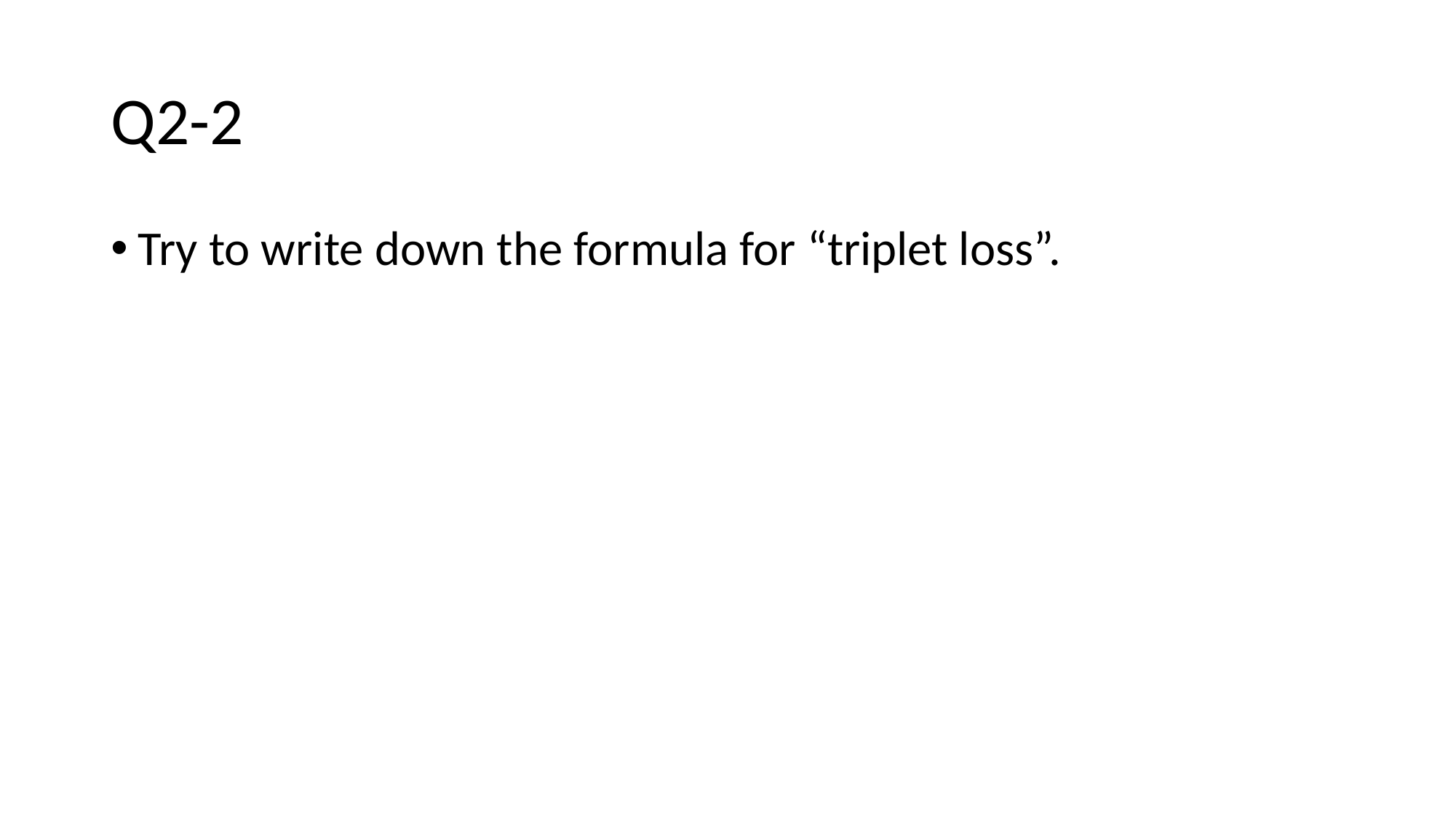

# Q2-2
Try to write down the formula for “triplet loss”.